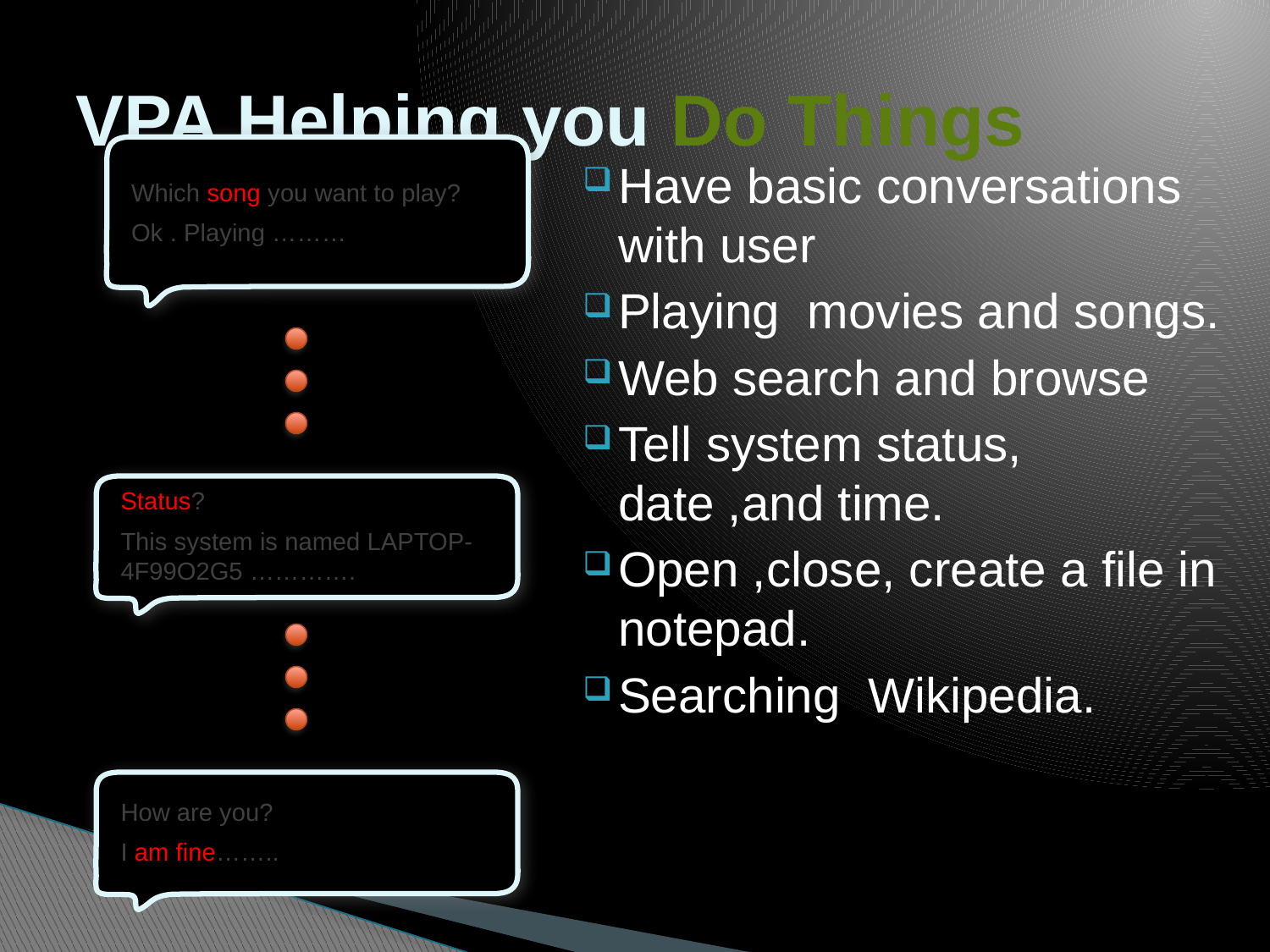

# VPA Helping you Do Things
Which song you want to play?
Ok . Playing ………
Have basic conversations with user
Playing  movies and songs.
Web search and browse
Tell system status, date ,and time.
Open ,close, create a file in notepad.
Searching  Wikipedia.

Status?
This system is named LAPTOP-4F99O2G5 ………….

How are you?
I am fine……..